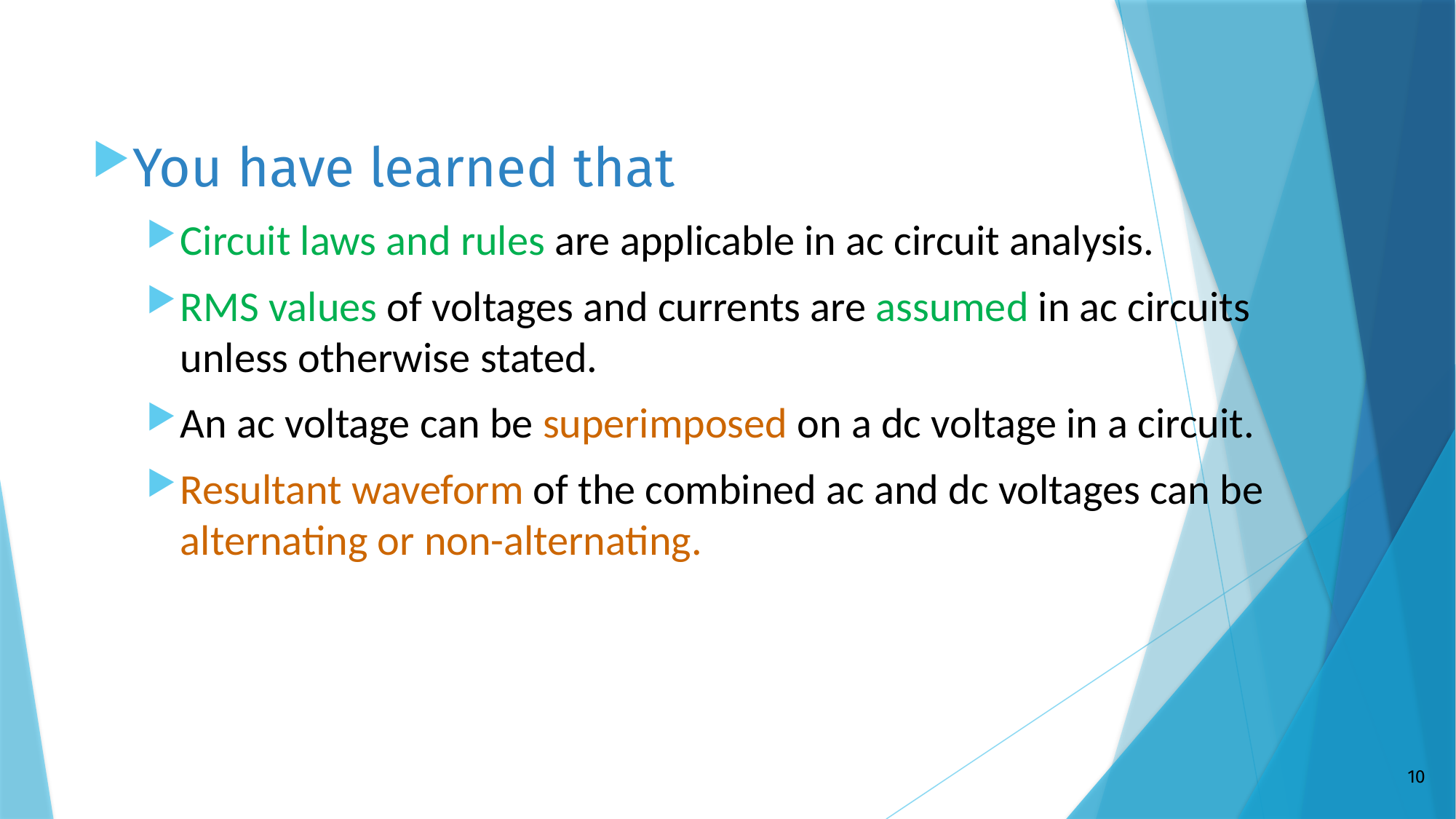

You have learned that
Circuit laws and rules are applicable in ac circuit analysis.
RMS values of voltages and currents are assumed in ac circuits unless otherwise stated.
An ac voltage can be superimposed on a dc voltage in a circuit.
Resultant waveform of the combined ac and dc voltages can be alternating or non-alternating.
10